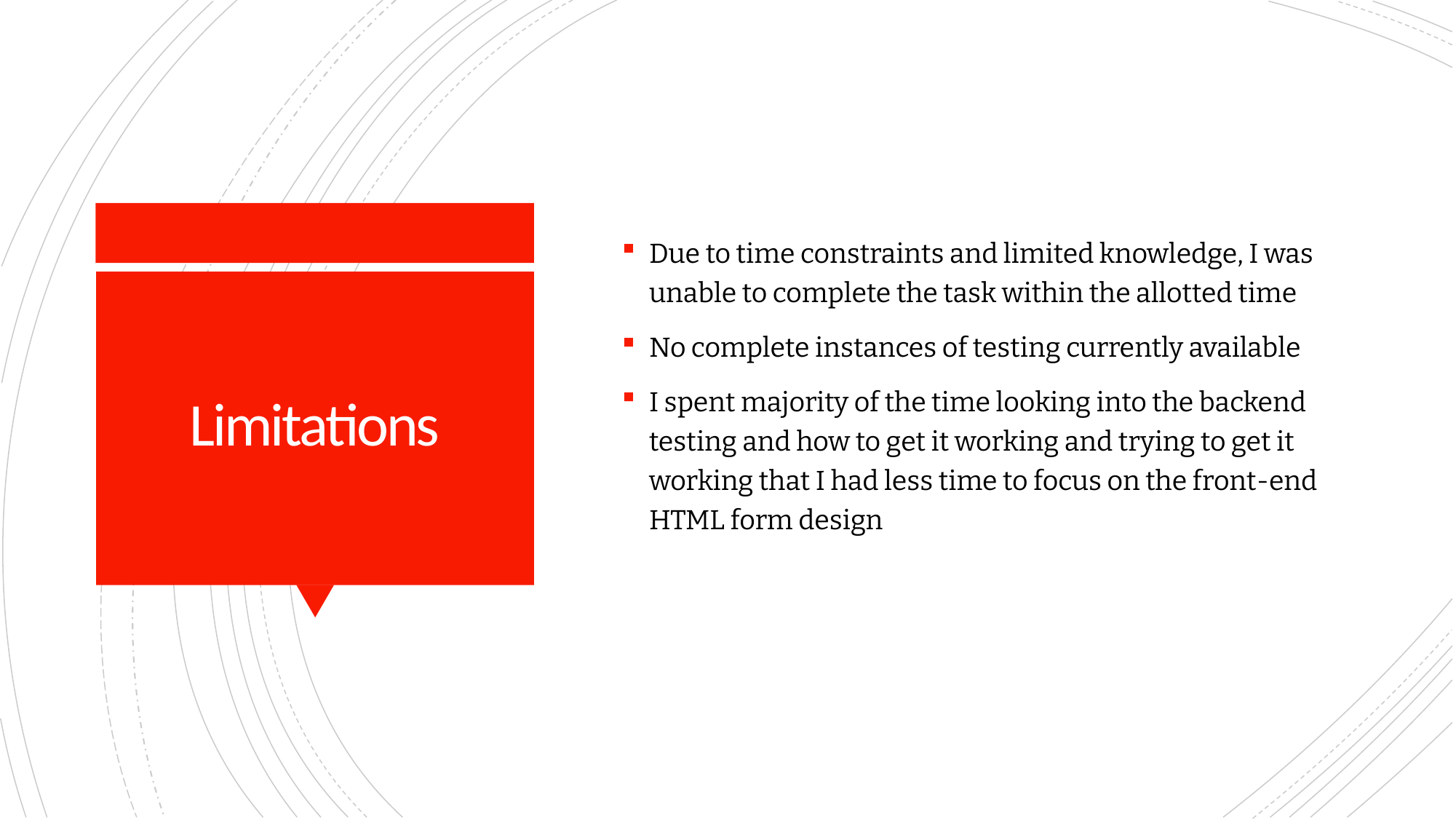

Due to time constraints and limited knowledge, I was unable to complete the task within the allotted time
No complete instances of testing currently available
I spent majority of the time looking into the backend testing and how to get it working and trying to get it working that I had less time to focus on the front-end HTML form design

# Limitations